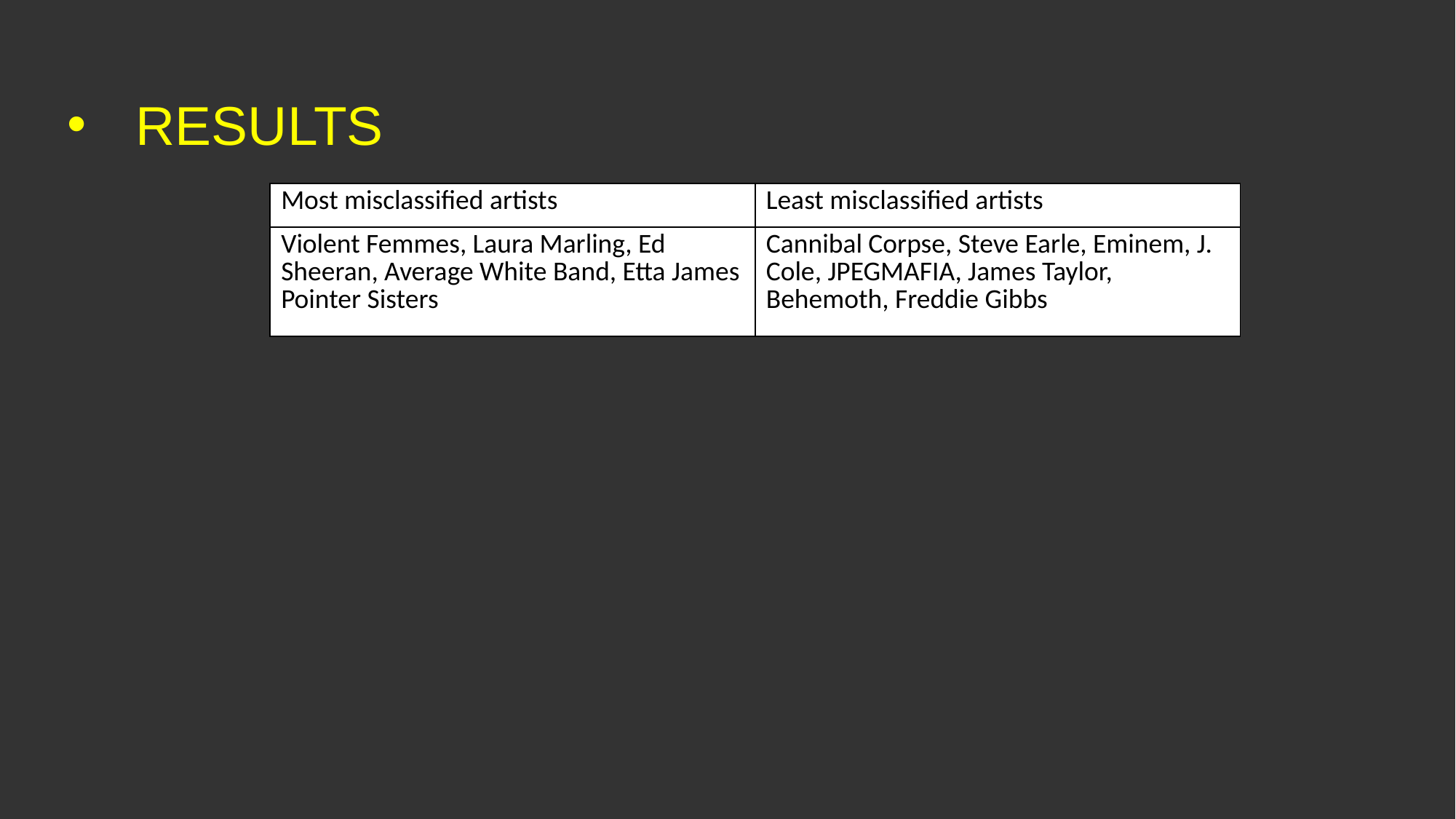

RESULTS
| Most misclassified artists | Least misclassified artists |
| --- | --- |
| Violent Femmes, Laura Marling, Ed Sheeran, Average White Band, Etta James Pointer Sisters | Cannibal Corpse, Steve Earle, Eminem, J. Cole, JPEGMAFIA, James Taylor, Behemoth, Freddie Gibbs |